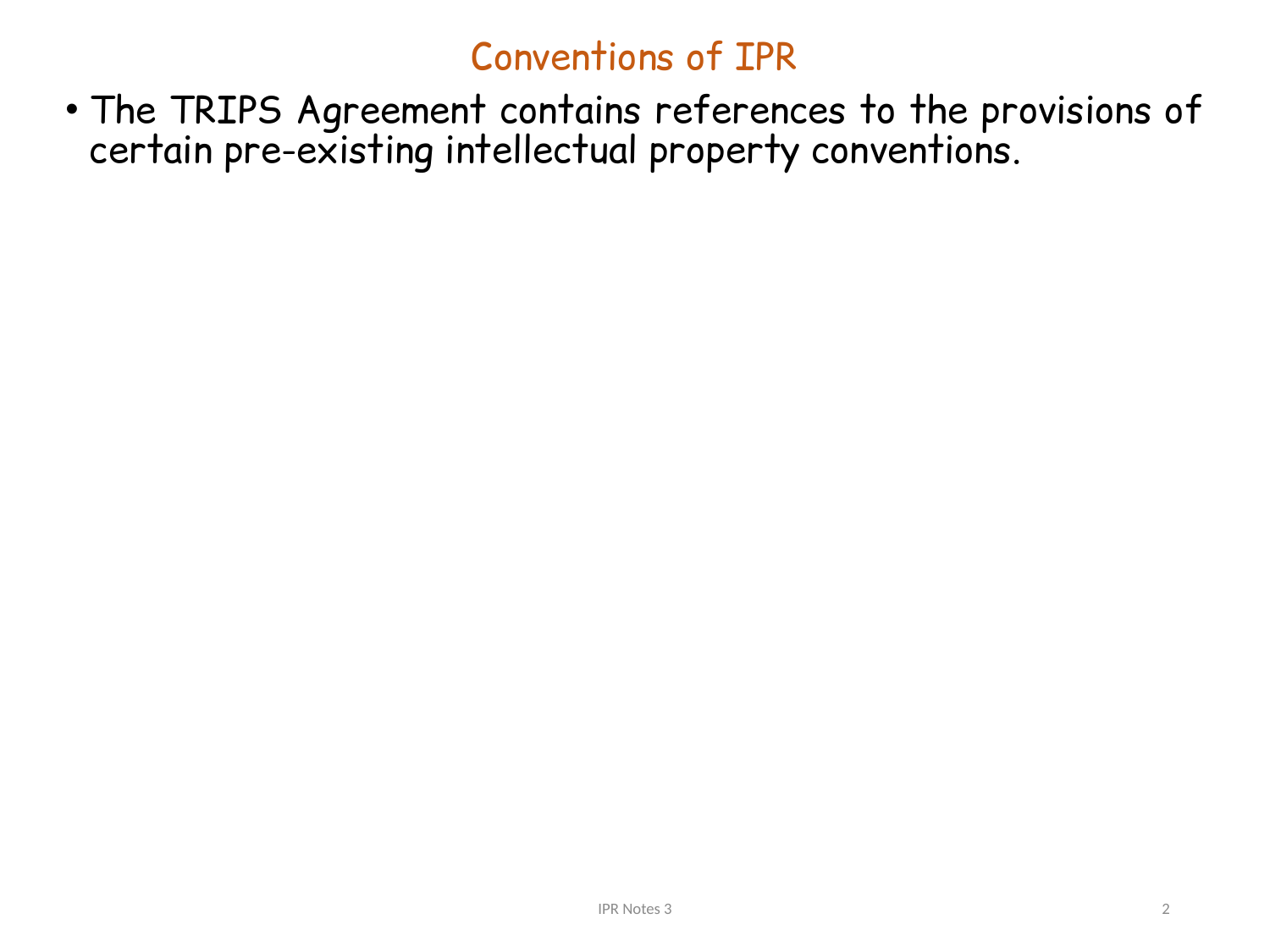

Conventions of IPR
The TRIPS Agreement contains references to the provisions of certain pre-existing intellectual property conventions.

IPR Notes 3
2